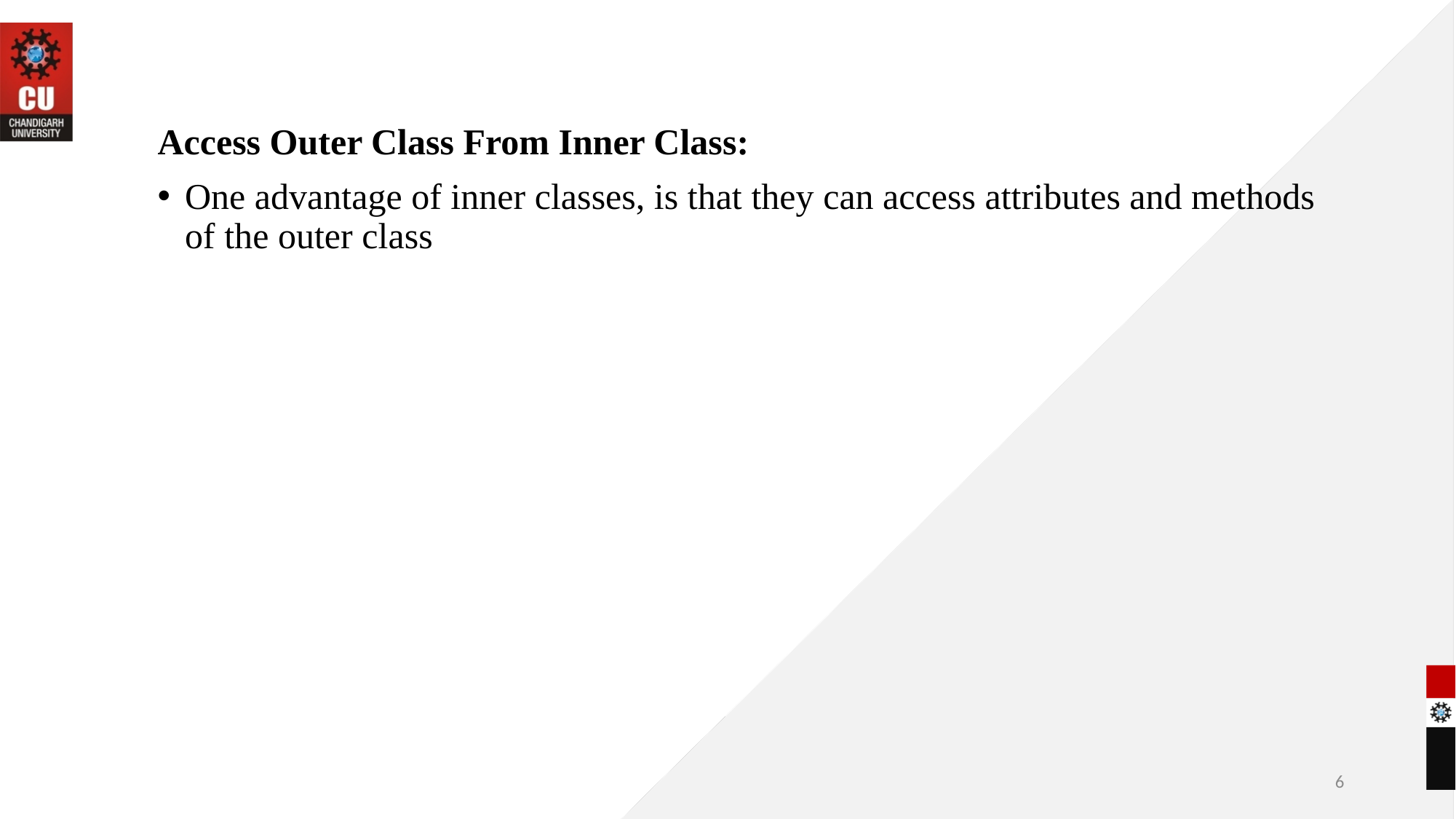

Access Outer Class From Inner Class:
One advantage of inner classes, is that they can access attributes and methods of the outer class

6